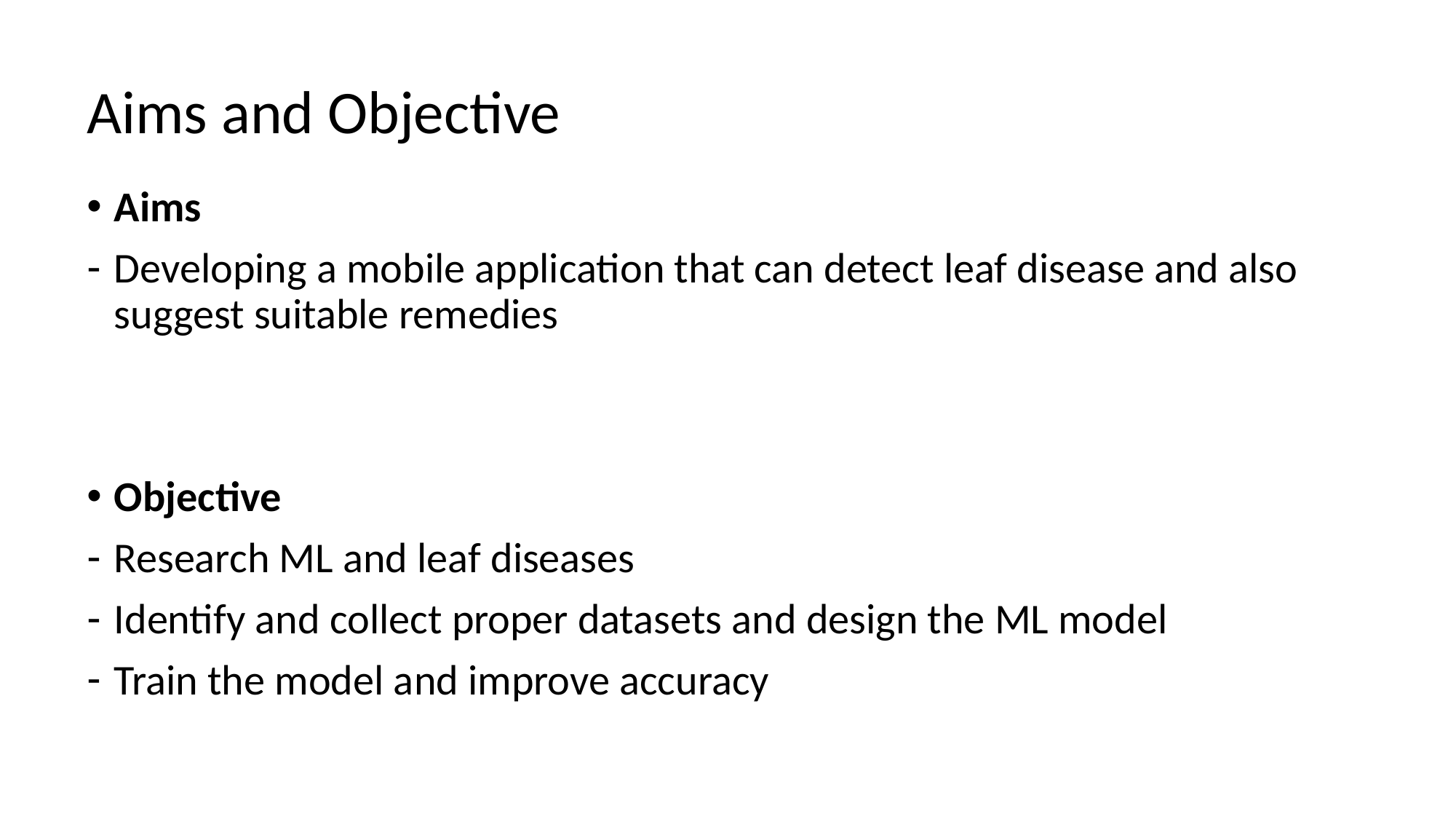

# Aims and Objective
Aims
Developing a mobile application that can detect leaf disease and also suggest suitable remedies

Objective
Research ML and leaf diseases
Identify and collect proper datasets and design the ML model
Train the model and improve accuracy